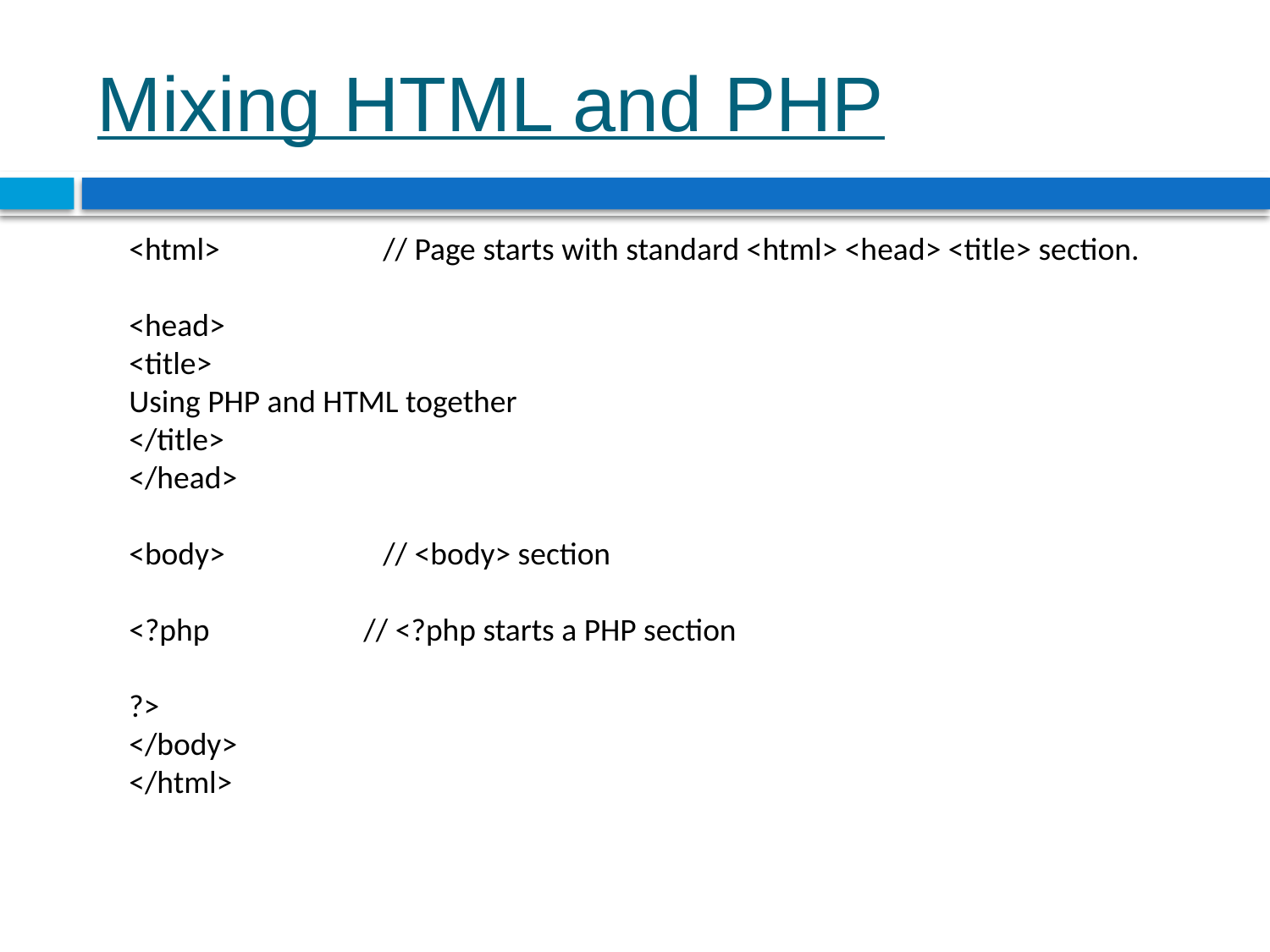

# Mixing HTML and PHP
<html>		// Page starts with standard <html> <head> <title> section.

<head>
<title>
Using PHP and HTML together
</title>
</head>

<body>		// <body> section

<?php 	               // <?php starts a PHP section

?>
</body>
</html>